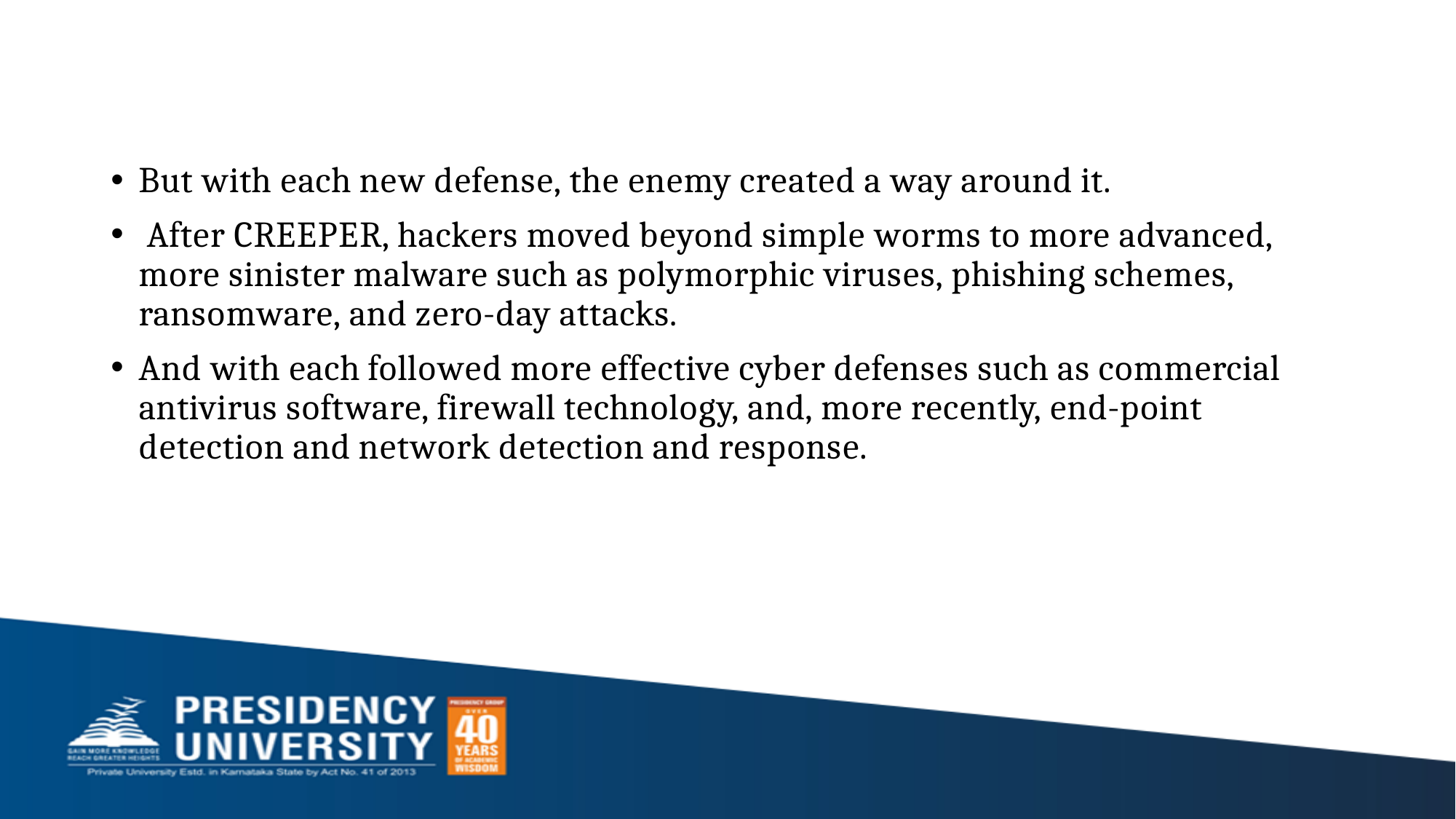

#
But with each new defense, the enemy created a way around it.
 After CREEPER, hackers moved beyond simple worms to more advanced, more sinister malware such as polymorphic viruses, phishing schemes, ransomware, and zero-day attacks.
And with each followed more effective cyber defenses such as commercial antivirus software, firewall technology, and, more recently, end-point detection and network detection and response.